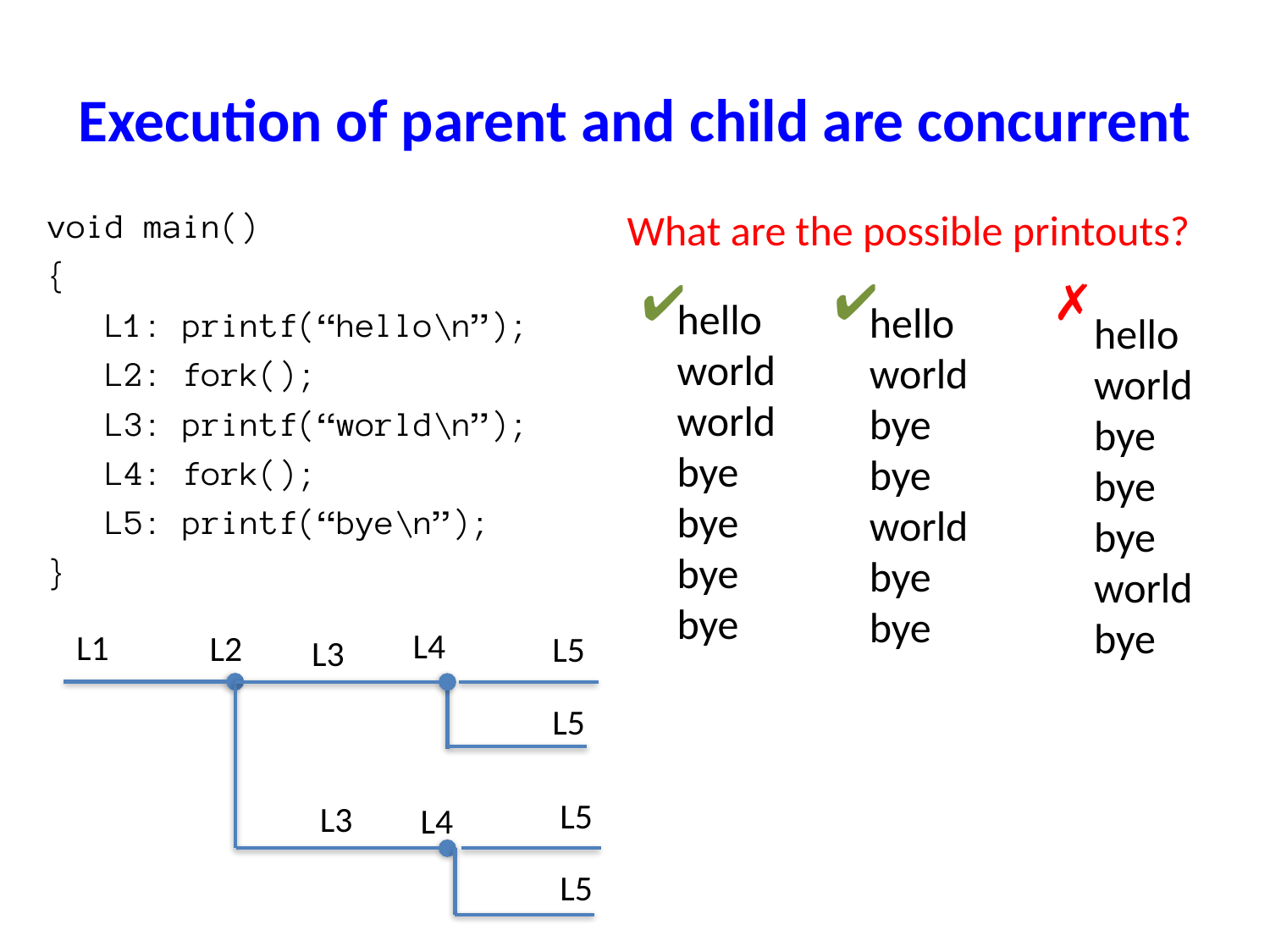

# Execution of parent and child are concurrent
void main()
{
   L1: printf(“hello\n”);
   L2: fork();
   L3: printf(“world\n”);
   L4: fork();
   L5: printf(“bye\n”);
}
What are the possible printouts?

✔
✔
✗
hello
world
world
bye
bye
bye
bye
hello
world
bye
bye
world
bye
bye
hello
world
bye
bye
bye
world
bye
L4
L1
L2
L5
L3
L3
L5
L5
L4
L5